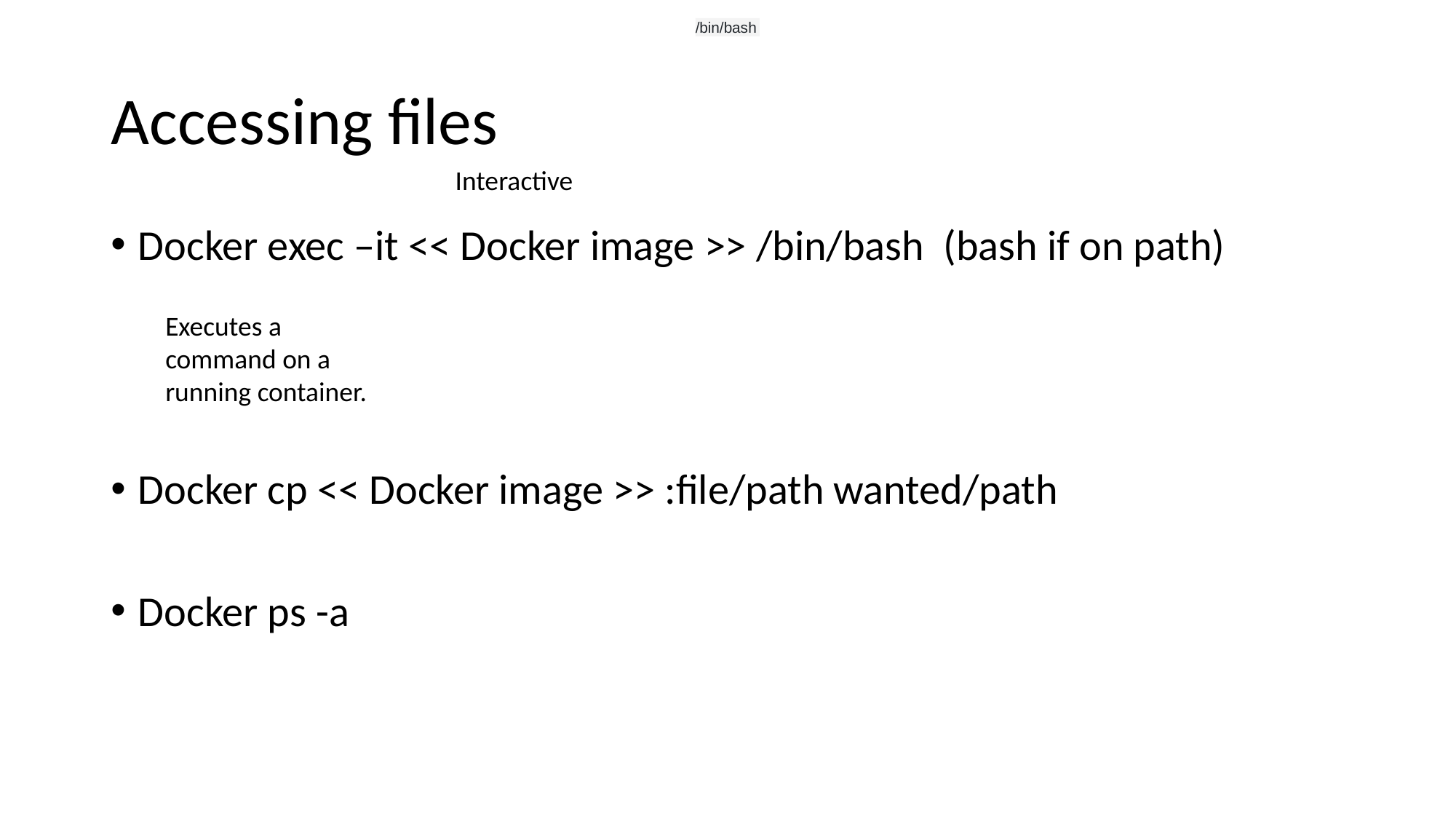

/bin/bash
# Accessing files
Interactive
Docker exec –it << Docker image >> /bin/bash  (bash if on path)

Docker cp << Docker image >> :file/path wanted/path

Docker ps -a
Executes a command on a running container.